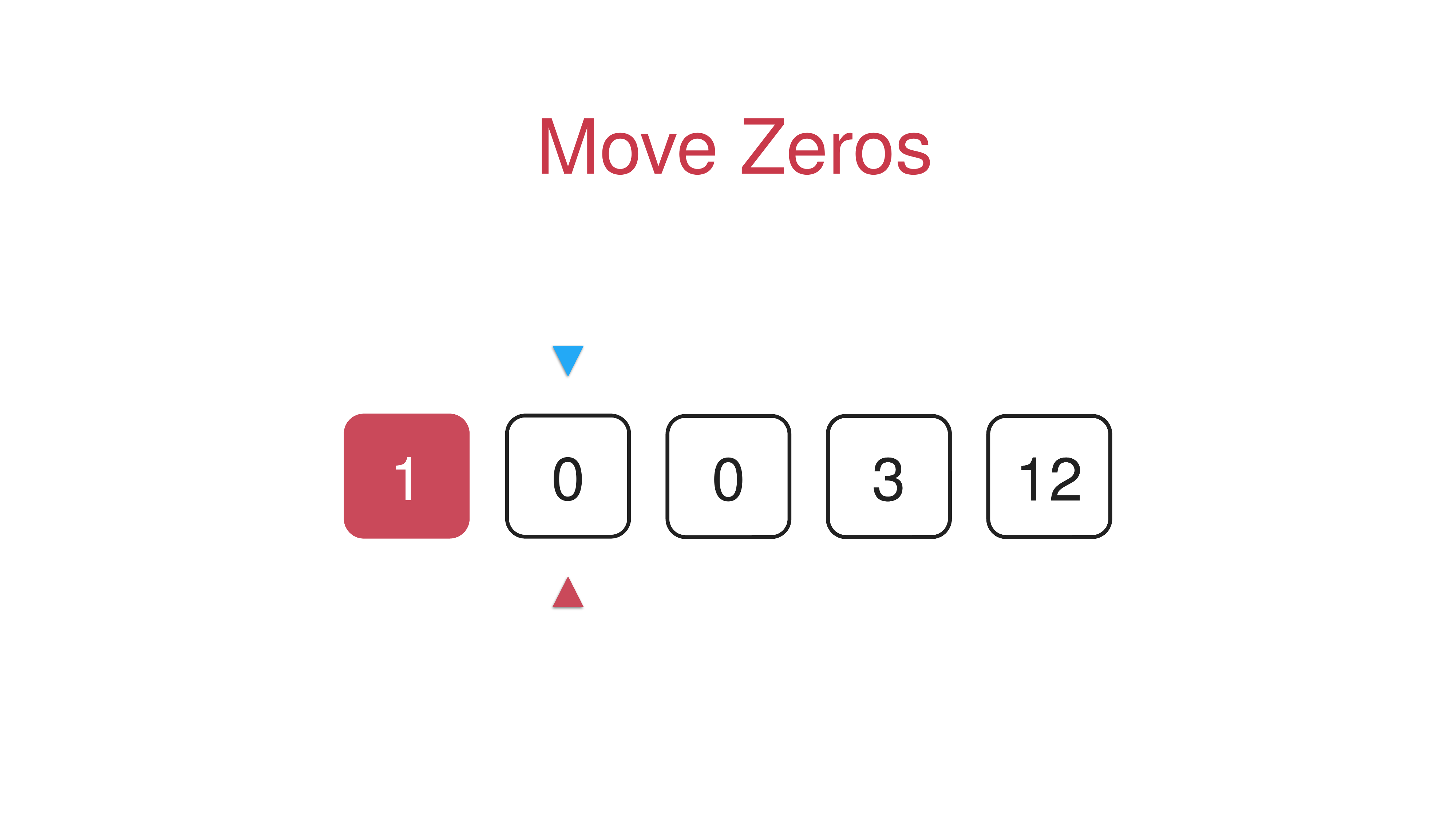

# Move Zeros

1
0
0
3
3
12
12